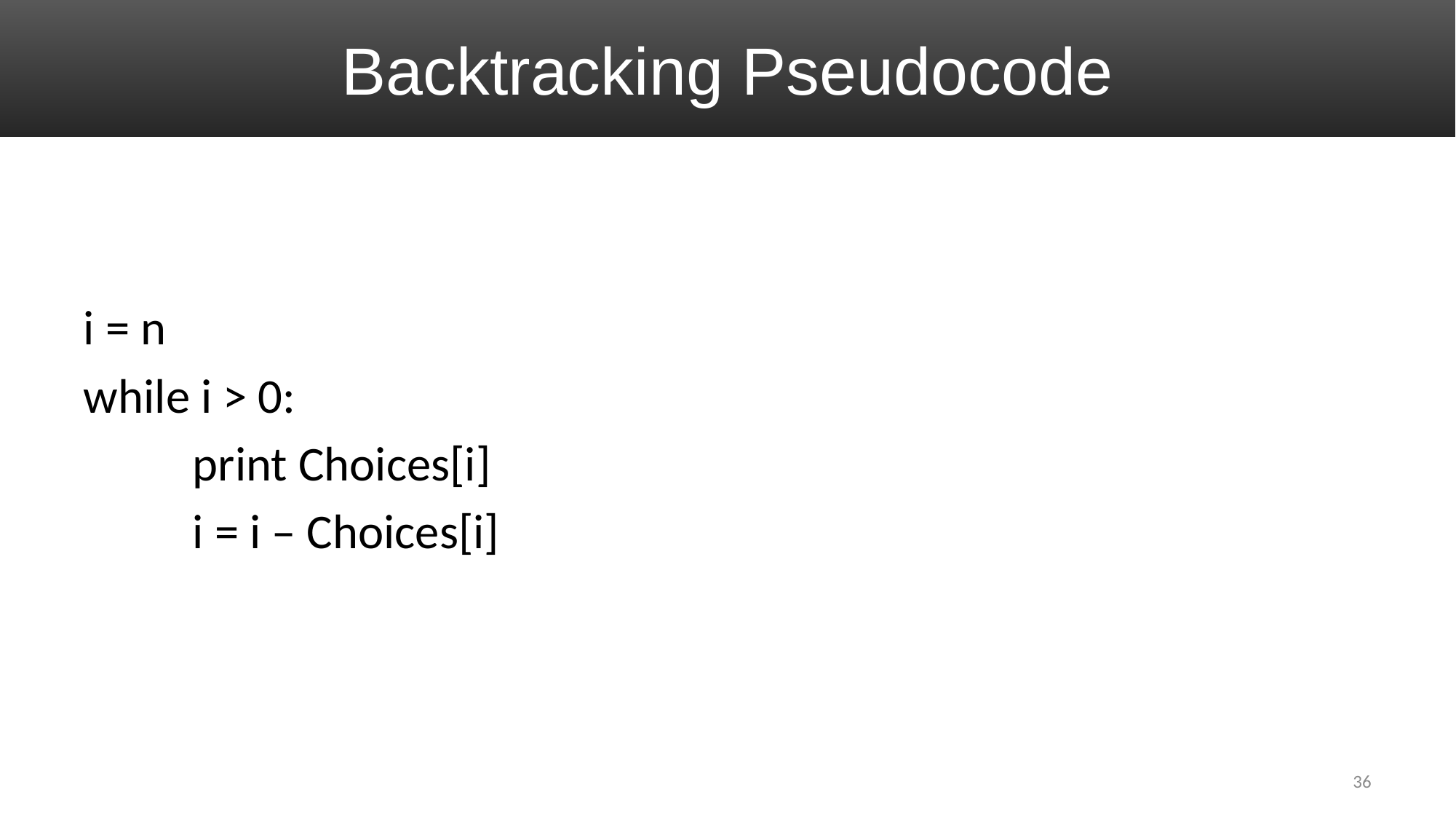

# Backtracking Pseudocode
i = n
while i > 0:
	print Choices[i]
	i = i – Choices[i]

36